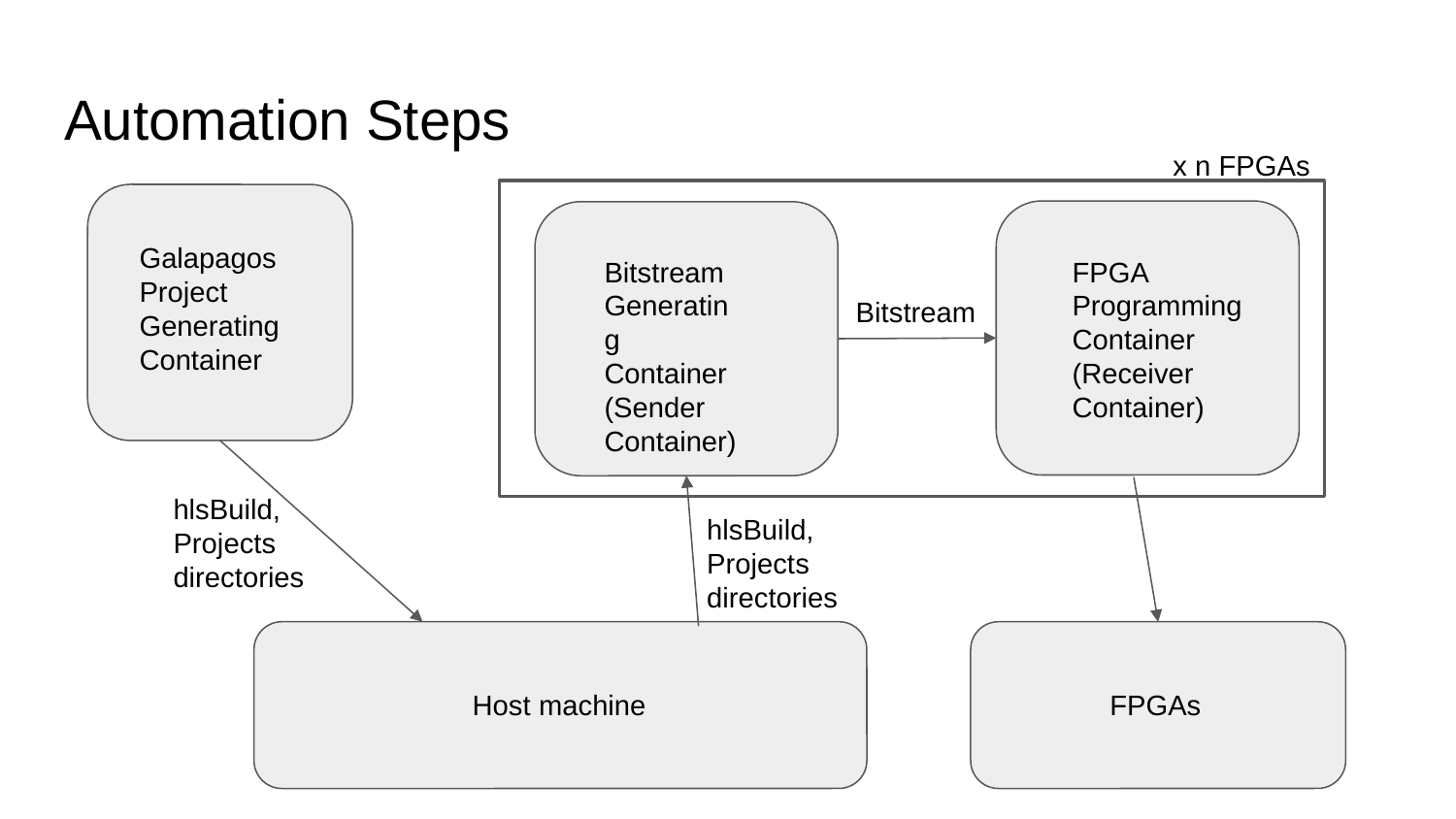

# Automation Steps
x n FPGAs

Galapagos Project Generating Container

Bitstream Generating Container (Sender Container)
FPGA Programming Container (Receiver Container)
Bitstream
hlsBuild, Projects directories
hlsBuild, Projects directories

Host machine

FPGAs